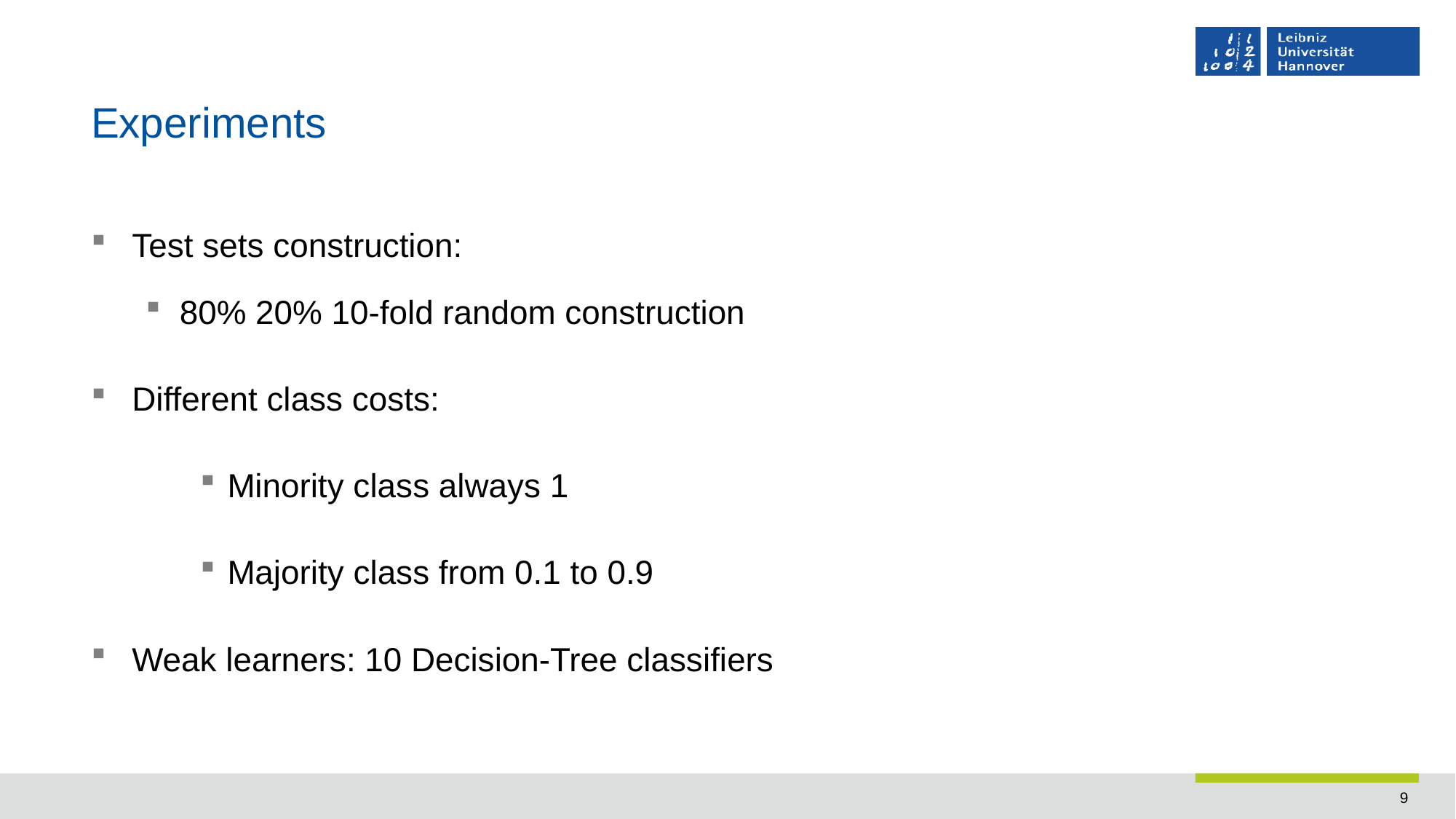

# Experiments
Test sets construction:
80% 20% 10-fold random construction
Different class costs:
Minority class always 1
Majority class from 0.1 to 0.9
Weak learners: 10 Decision-Tree classifiers